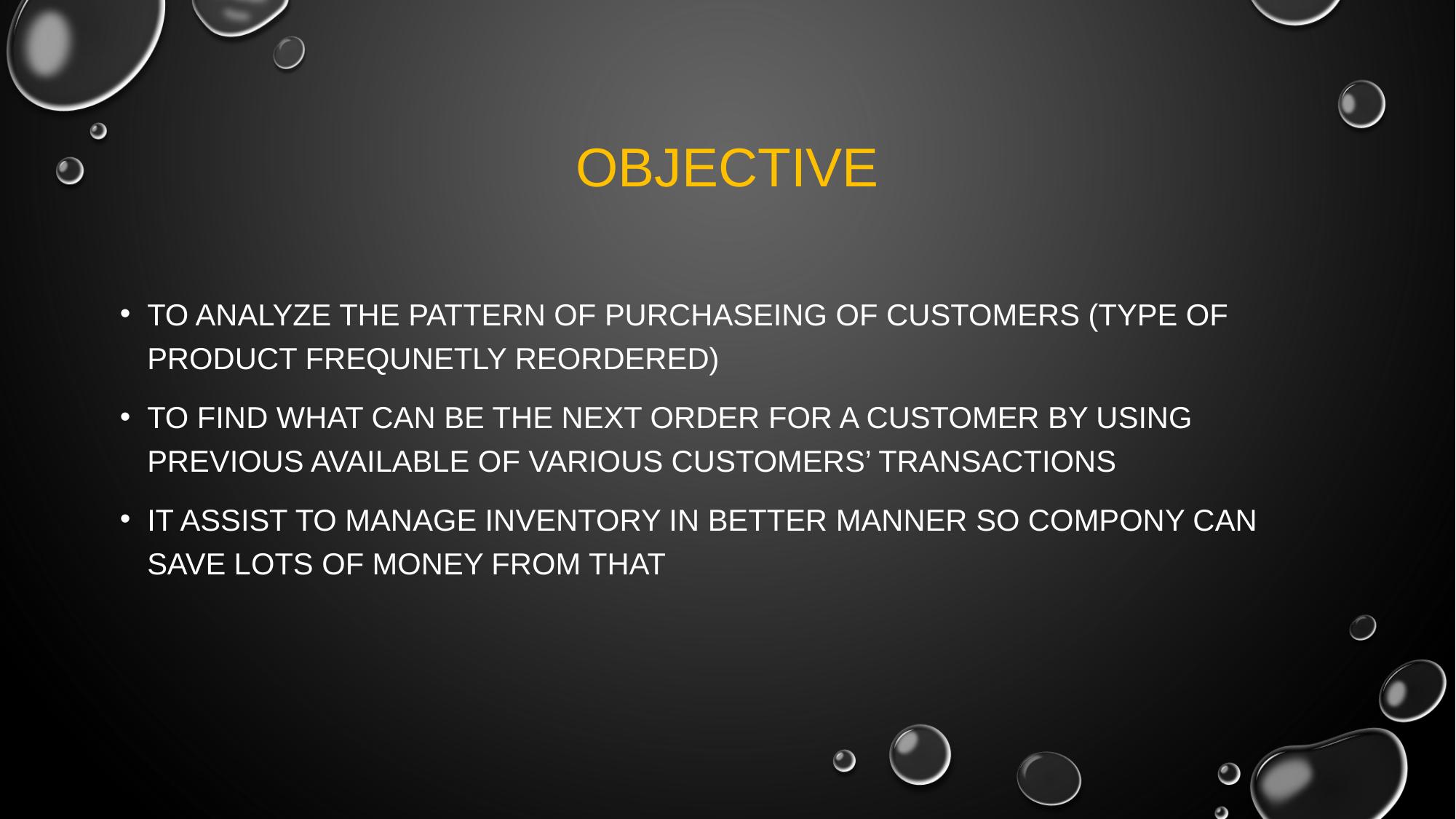

# Objective
TO ANALYZE THE PATTERN OF PURCHASEING OF CUSTOMERS (TYPE OF PRODUCT FREQUNETLY REORDERED)
TO FIND WHAT CAN BE THE NEXT ORDER FOR A CUSTOMER BY USING PREVIOUS AVAILABLE OF VARIOUS CUSTOMERS’ TRANSACTIONS
IT ASSIST TO MANAGE INVENTORY IN BETTER MANNER SO COMPONY CAN SAVE LOTS OF MONEY FROM THAT